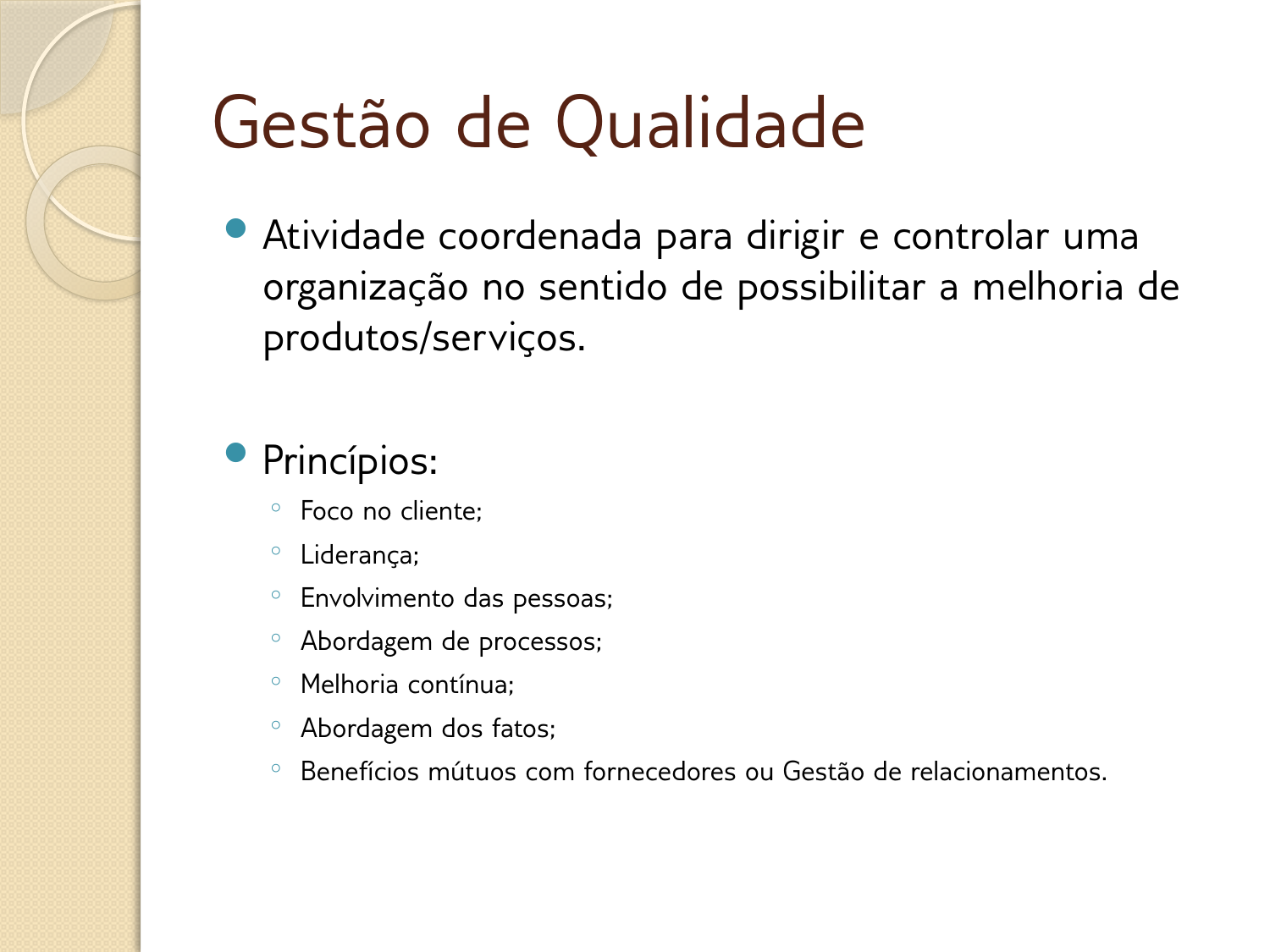

# Gestão de Qualidade
Atividade coordenada para dirigir e controlar uma organização no sentido de possibilitar a melhoria de produtos/serviços.

Princípios:
Foco no cliente;
Liderança;
Envolvimento das pessoas;
Abordagem de processos;
Melhoria contínua;
Abordagem dos fatos;
Benefícios mútuos com fornecedores ou Gestão de relacionamentos.